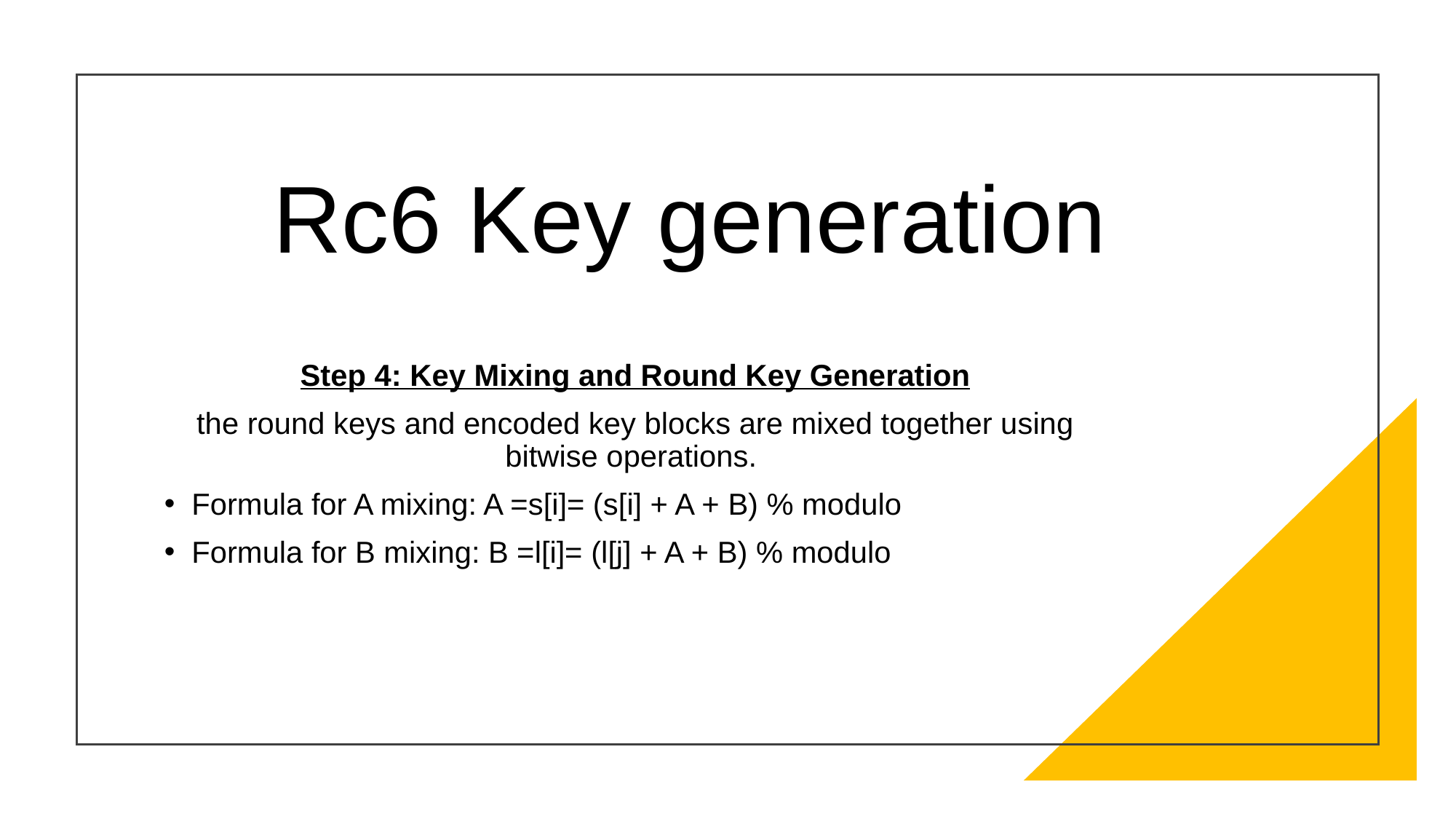

# Rc6 Key generation
Step 4: Key Mixing and Round Key Generation
the round keys and encoded key blocks are mixed together using bitwise operations.
Formula for A mixing: A =s[i]= (s[i] + A + B) % modulo
Formula for B mixing: B =l[i]= (l[j] + A + B) % modulo